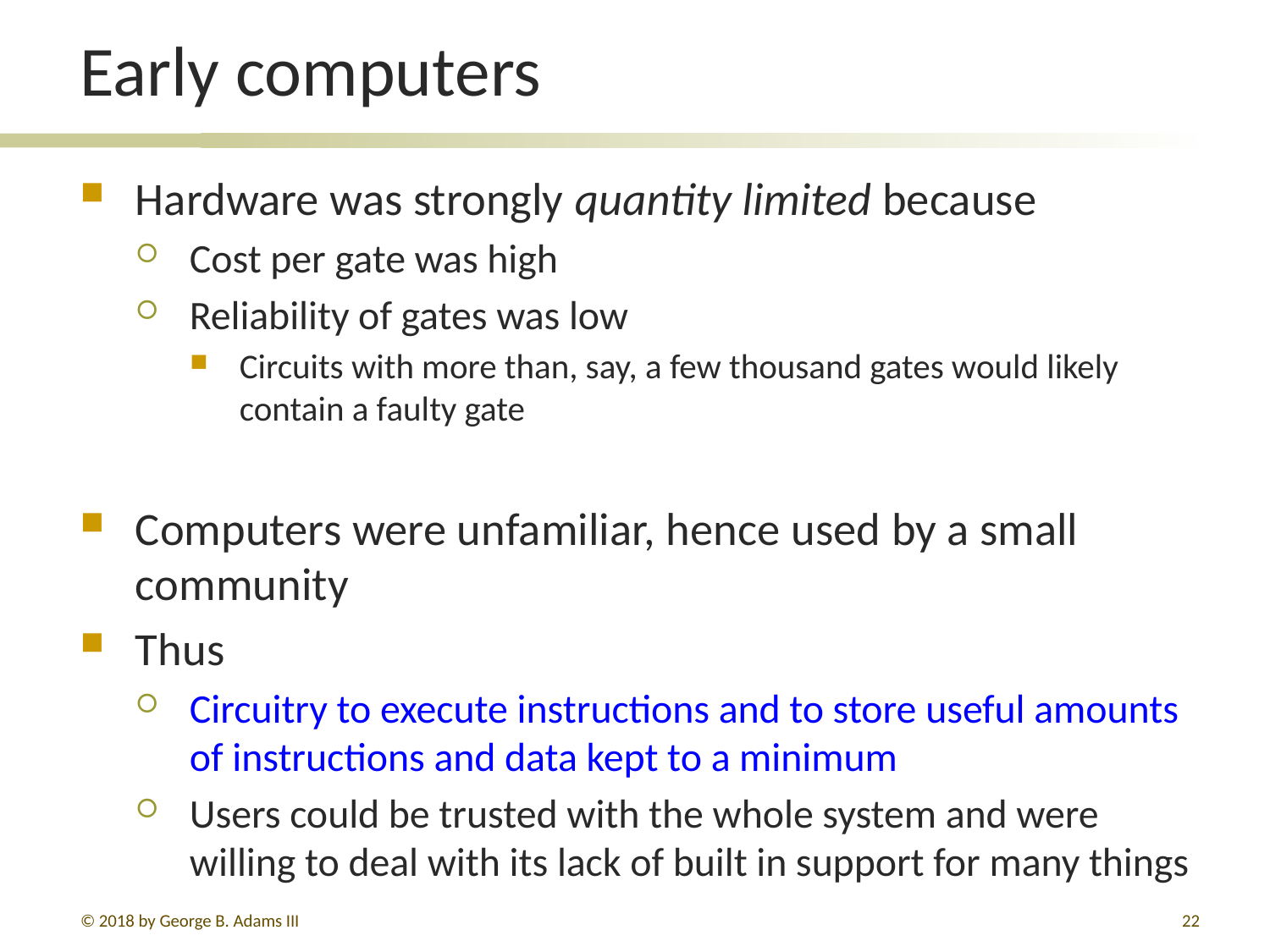

# Early computers
Hardware was strongly quantity limited because
Cost per gate was high
Reliability of gates was low
Circuits with more than, say, a few thousand gates would likely contain a faulty gate

Computers were unfamiliar, hence used by a small community
Thus
Circuitry to execute instructions and to store useful amounts of instructions and data kept to a minimum
Users could be trusted with the whole system and were willing to deal with its lack of built in support for many things
© 2018 by George B. Adams III
22